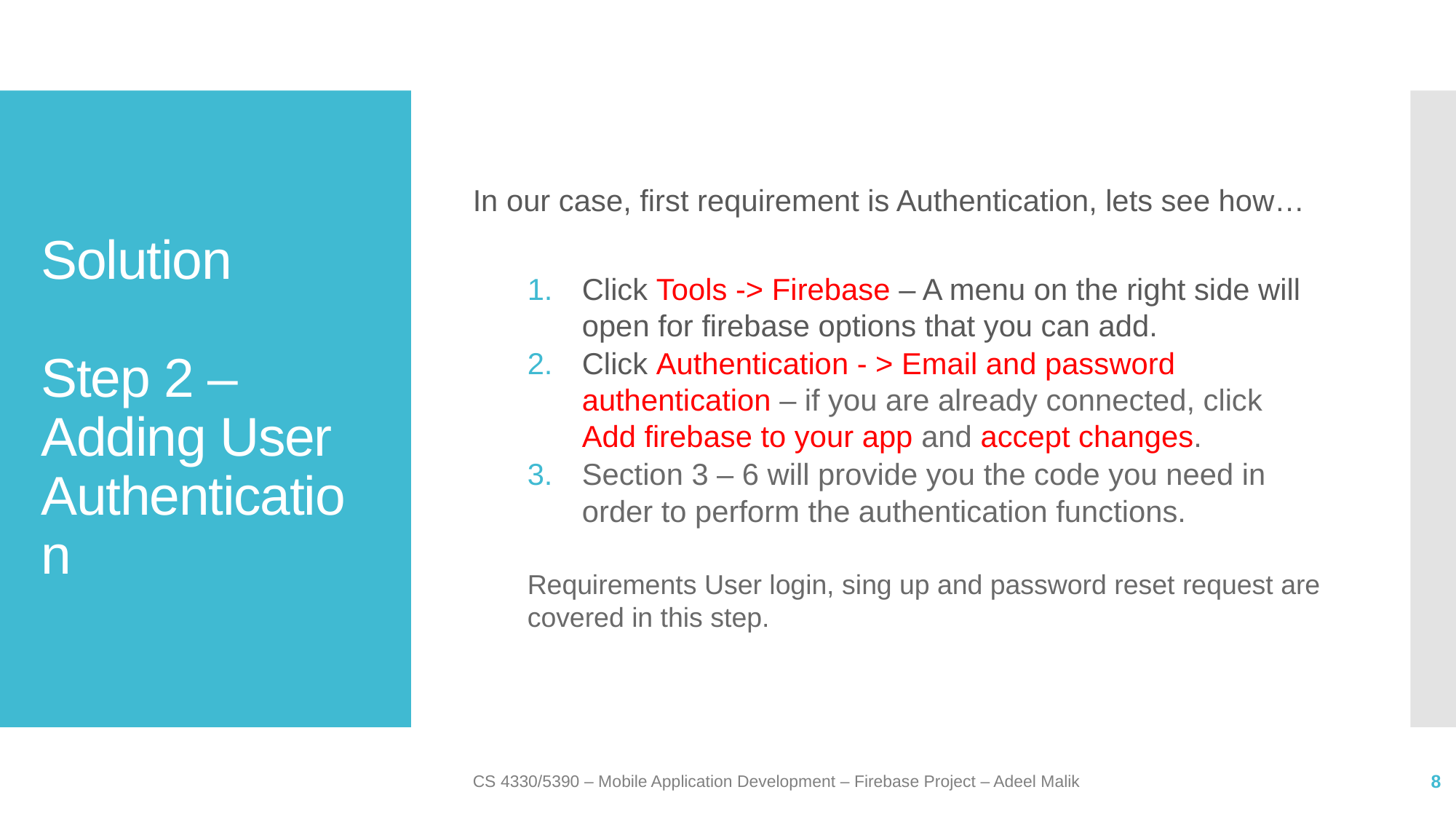

In our case, first requirement is Authentication, lets see how…

Click Tools -> Firebase – A menu on the right side will open for firebase options that you can add.
Click Authentication - > Email and password authentication – if you are already connected, click Add firebase to your app and accept changes.
Section 3 – 6 will provide you the code you need in order to perform the authentication functions.

Requirements User login, sing up and password reset request are covered in this step.
# Solution Step 2 – Adding User Authentication
CS 4330/5390 – Mobile Application Development – Firebase Project – Adeel Malik
8